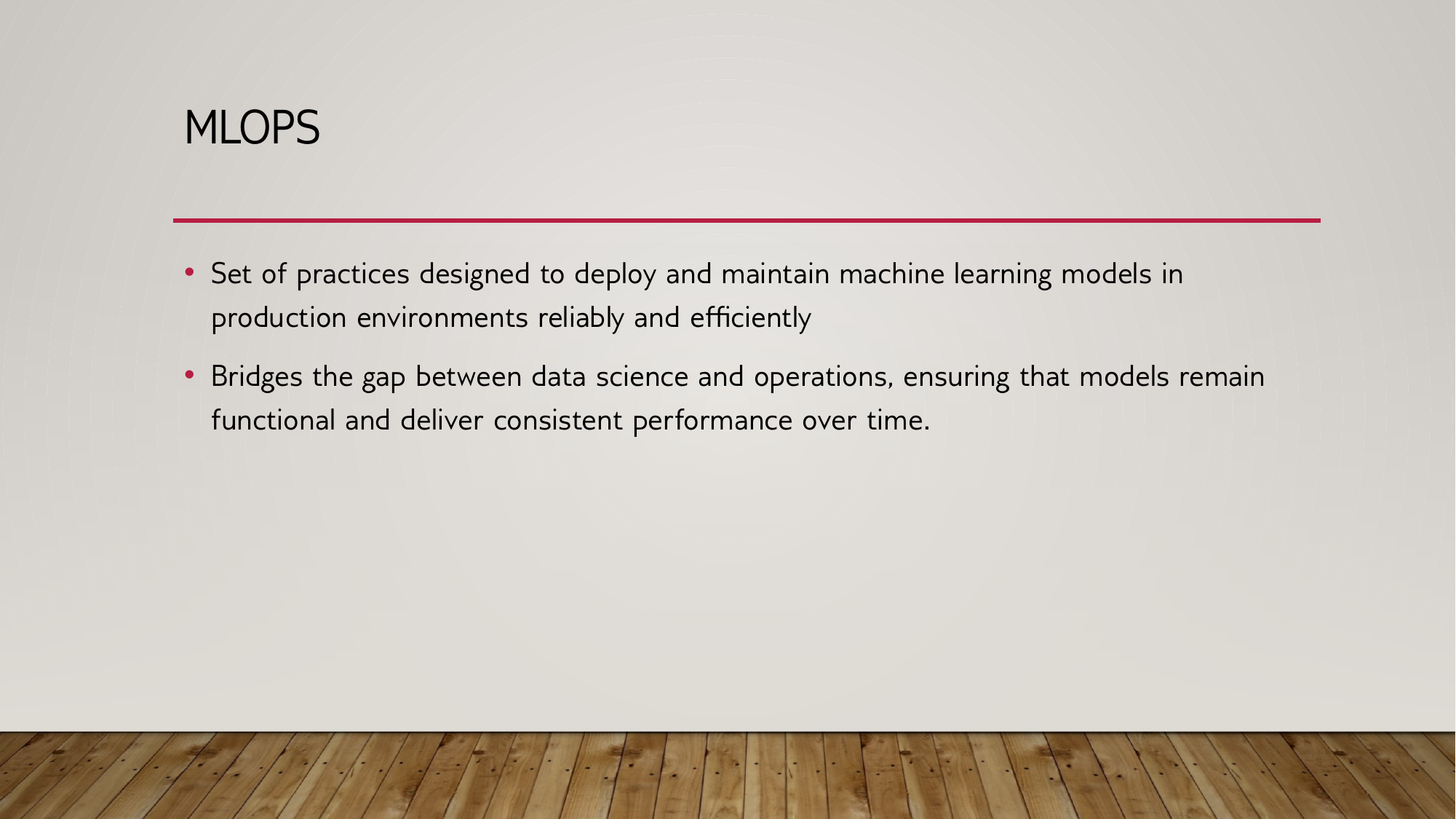

# MLOPs
Set of practices designed to deploy and maintain machine learning models in production environments reliably and efficiently
Bridges the gap between data science and operations, ensuring that models remain functional and deliver consistent performance over time. ​